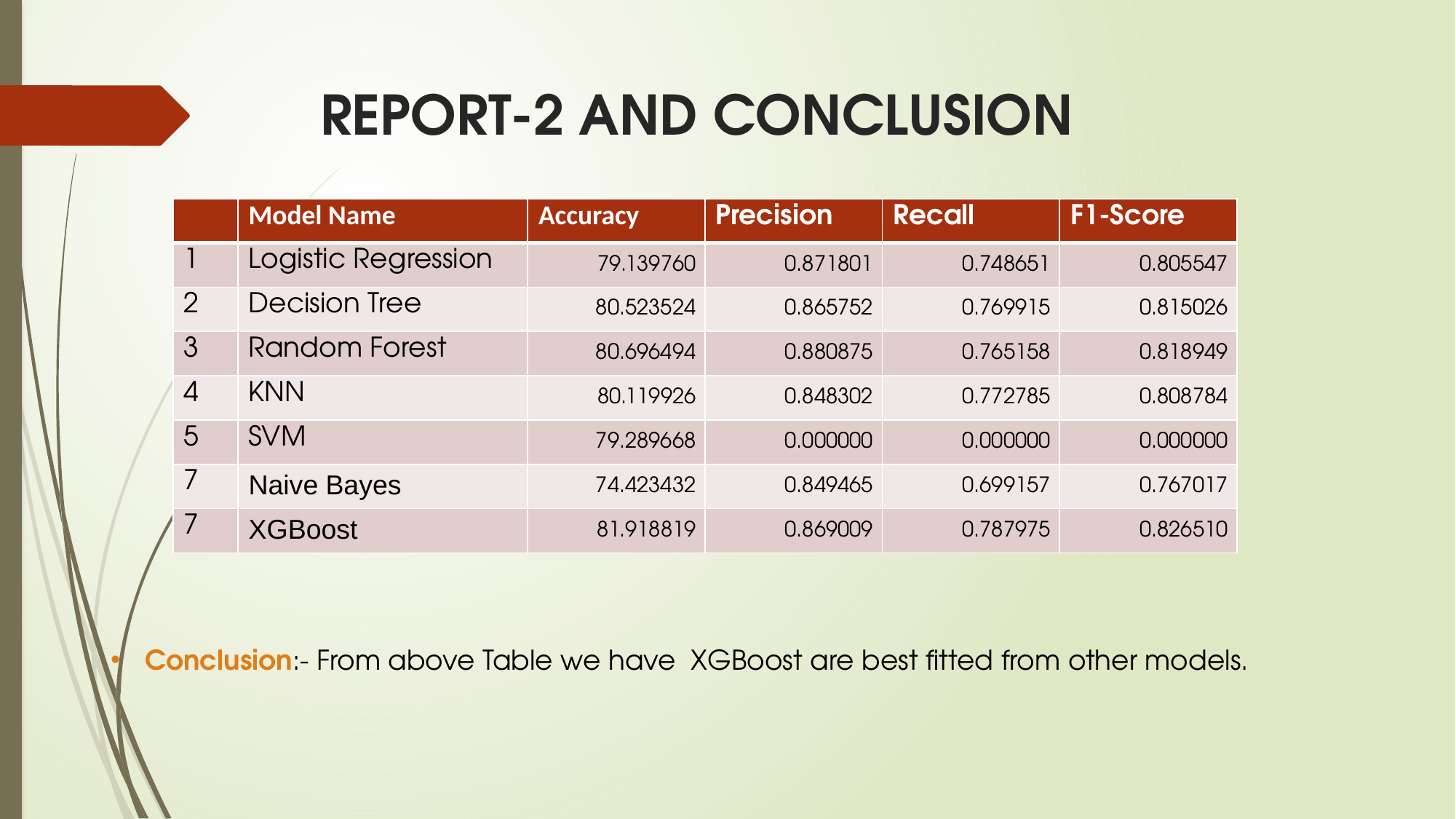

# REPORT-2 AND CONCLUSION
|  | Model Name | Accuracy | Precision | Recall | F1-Score |
| --- | --- | --- | --- | --- | --- |
| 1 | Logistic Regression | 79.139760 | 0.871801 | 0.748651 | 0.805547 |
| 2 | Decision Tree | 80.523524 | 0.865752 | 0.769915 | 0.815026 |
| 3 | Random Forest | 80.696494 | 0.880875 | 0.765158 | 0.818949 |
| 4 | KNN | 80.119926 | 0.848302 | 0.772785 | 0.808784 |
| 5 | SVM | 79.289668 | 0.000000 | 0.000000 | 0.000000 |
| 7 | Naive Bayes | 74.423432 | 0.849465 | 0.699157 | 0.767017 |
| 7 | XGBoost | 81.918819 | 0.869009 | 0.787975 | 0.826510 |
Conclusion:- From above Table we have  XGBoost are best fitted from other models.